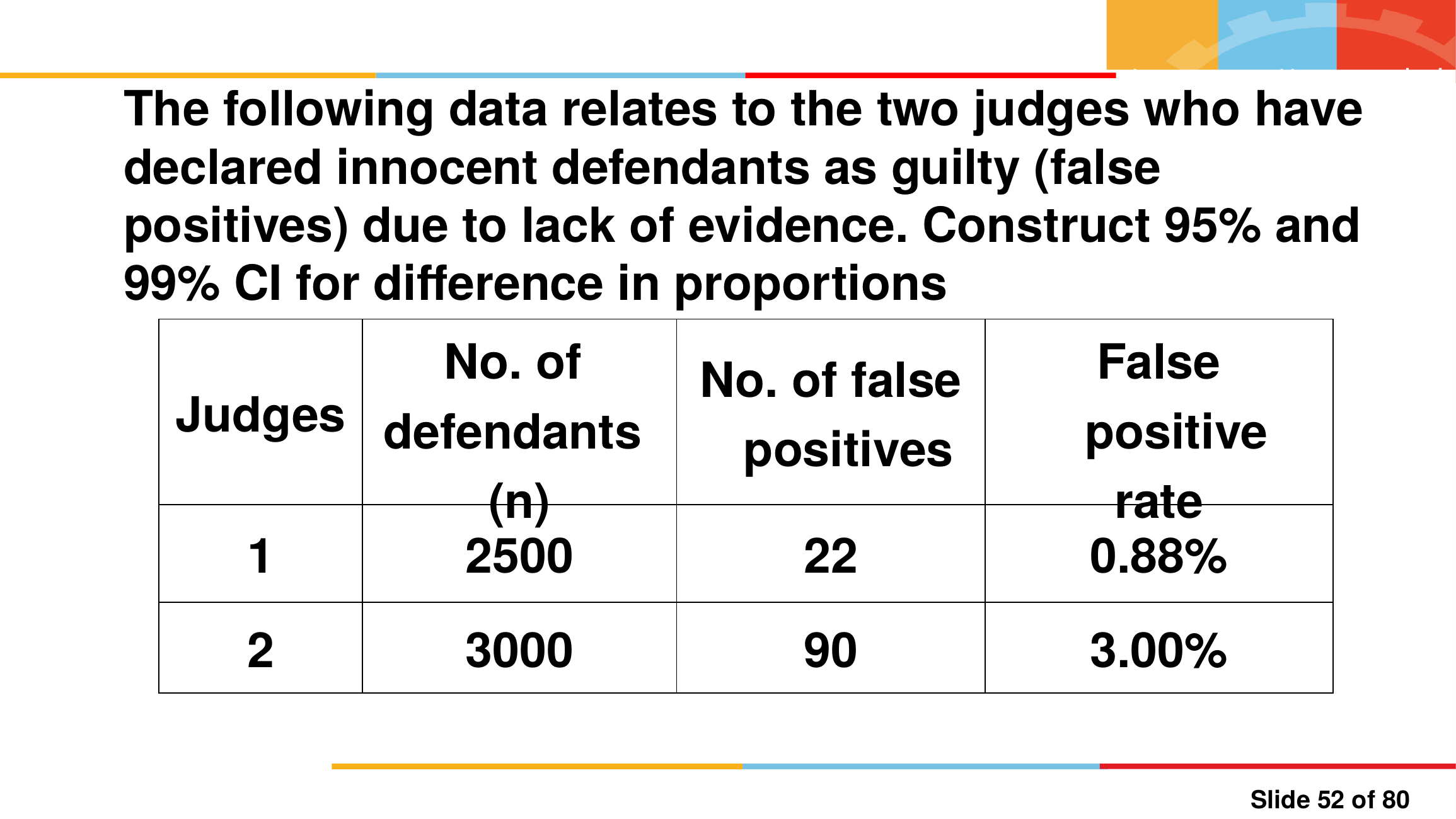

The following data relates to the two judges who have declared innocent defendants as guilty (false positives) due to lack of evidence. Construct 95% and 99% CI for difference in proportions
| Judges | No. of defendants (n) | No. of false positives | False positive rate |
| --- | --- | --- | --- |
| 1 | 2500 | 22 | 0.88% |
| 2 | 3000 | 90 | 3.00% |